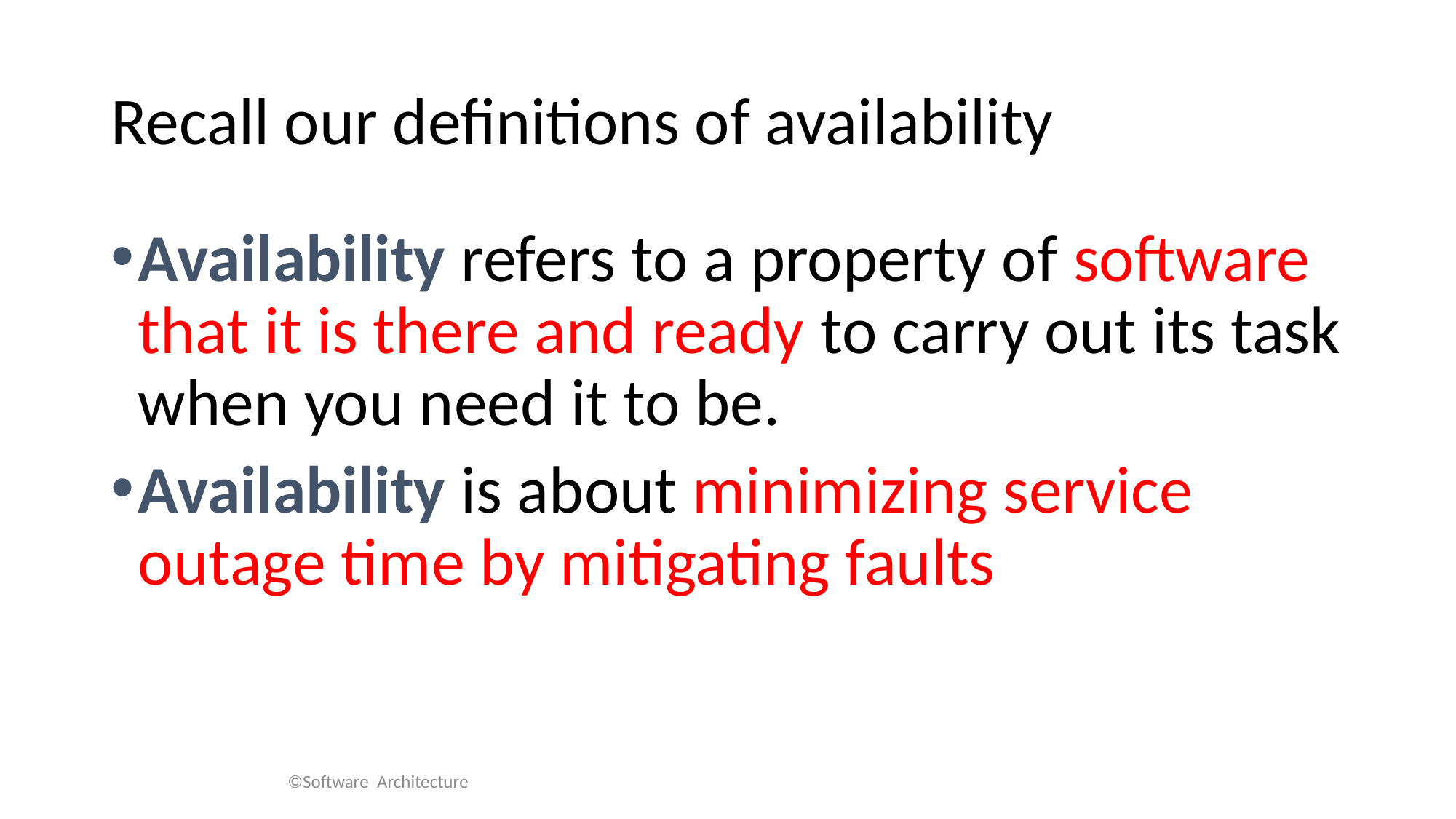

# Recall our definitions of availability
Availability refers to a property of software that it is there and ready to carry out its task when you need it to be.
Availability is about minimizing service outage time by mitigating faults

©Software  Architecture